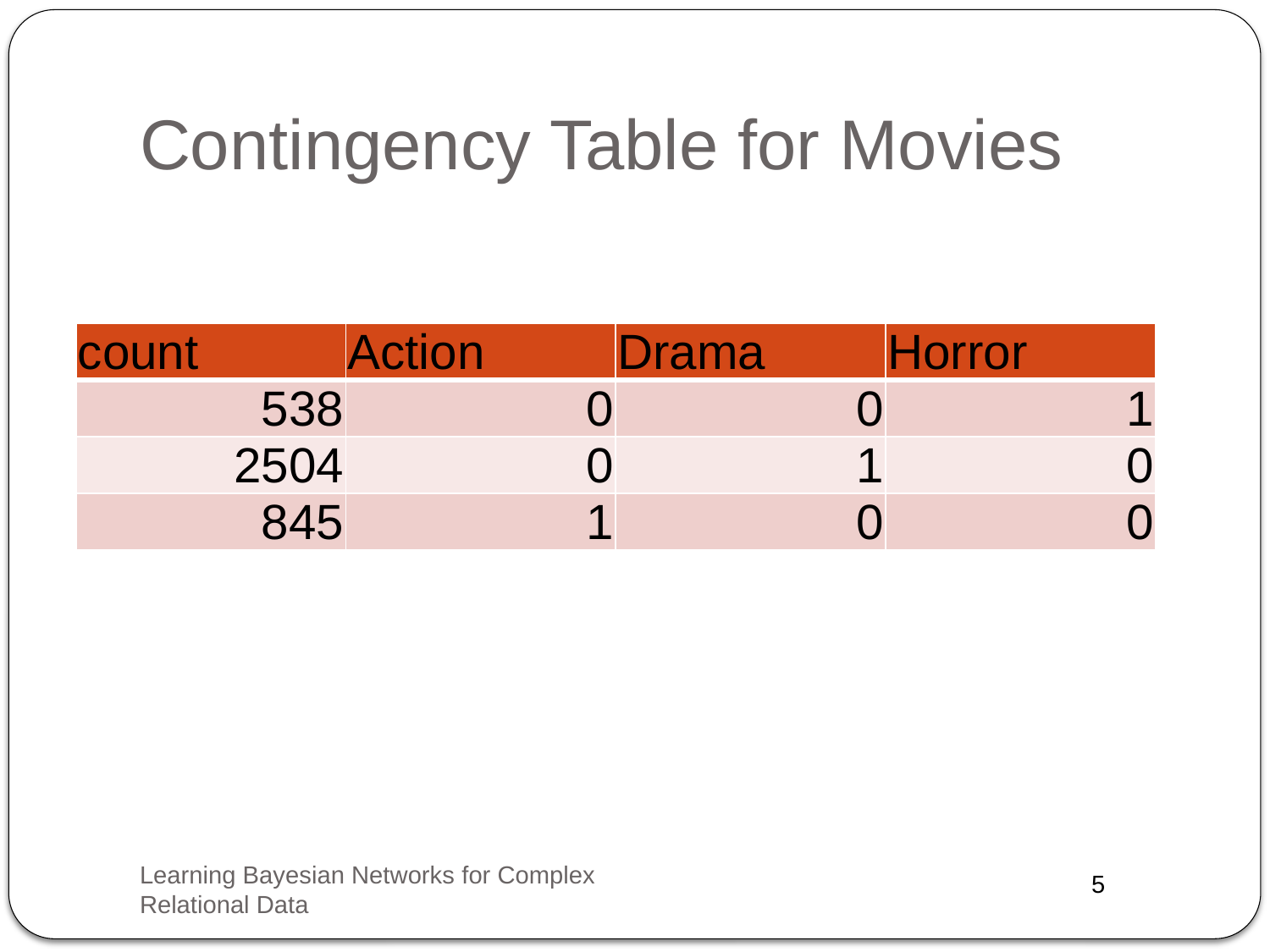

# Contingency Table for Movies
| count | Action | Drama | Horror |
| --- | --- | --- | --- |
| 538 | 0 | 0 | 1 |
| 2504 | 0 | 1 | 0 |
| 845 | 1 | 0 | 0 |
Learning Bayesian Networks for Complex Relational Data